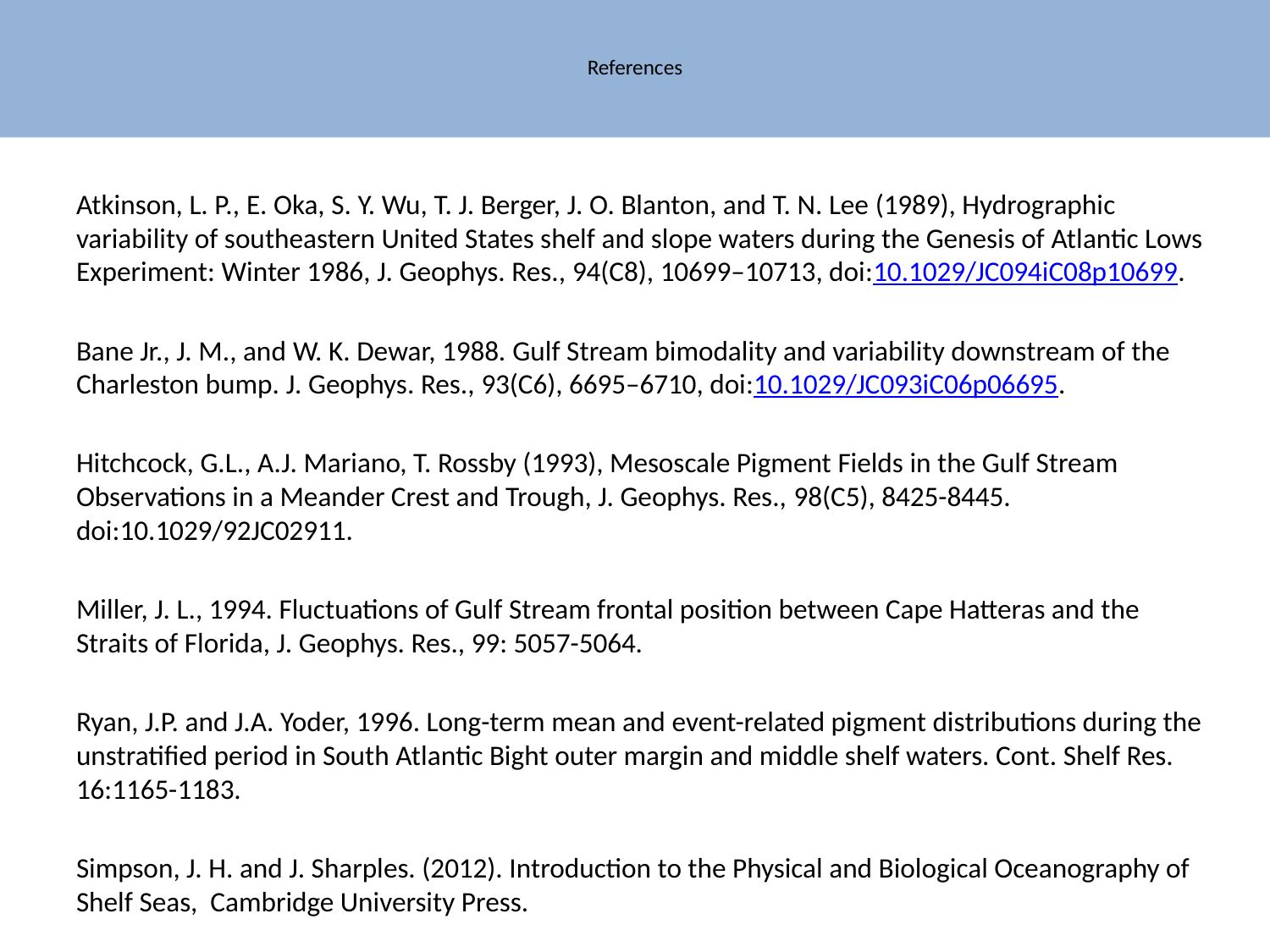

# References
Atkinson, L. P., E. Oka, S. Y. Wu, T. J. Berger, J. O. Blanton, and T. N. Lee (1989), Hydrographic variability of southeastern United States shelf and slope waters during the Genesis of Atlantic Lows Experiment: Winter 1986, J. Geophys. Res., 94(C8), 10699–10713, doi:10.1029/JC094iC08p10699.

Bane Jr., J. M., and W. K. Dewar, 1988. Gulf Stream bimodality and variability downstream of the Charleston bump. J. Geophys. Res., 93(C6), 6695–6710, doi:10.1029/JC093iC06p06695.

Hitchcock, G.L., A.J. Mariano, T. Rossby (1993), Mesoscale Pigment Fields in the Gulf Stream Observations in a Meander Crest and Trough, J. Geophys. Res., 98(C5), 8425-8445. doi:10.1029/92JC02911.

Miller, J. L., 1994. Fluctuations of Gulf Stream frontal position between Cape Hatteras and the Straits of Florida, J. Geophys. Res., 99: 5057-5064.

Ryan, J.P. and J.A. Yoder, 1996. Long-term mean and event-related pigment distributions during the unstratified period in South Atlantic Bight outer margin and middle shelf waters. Cont. Shelf Res. 16:1165-1183.

Simpson, J. H. and J. Sharples. (2012). Introduction to the Physical and Biological Oceanography of Shelf Seas,  Cambridge University Press.